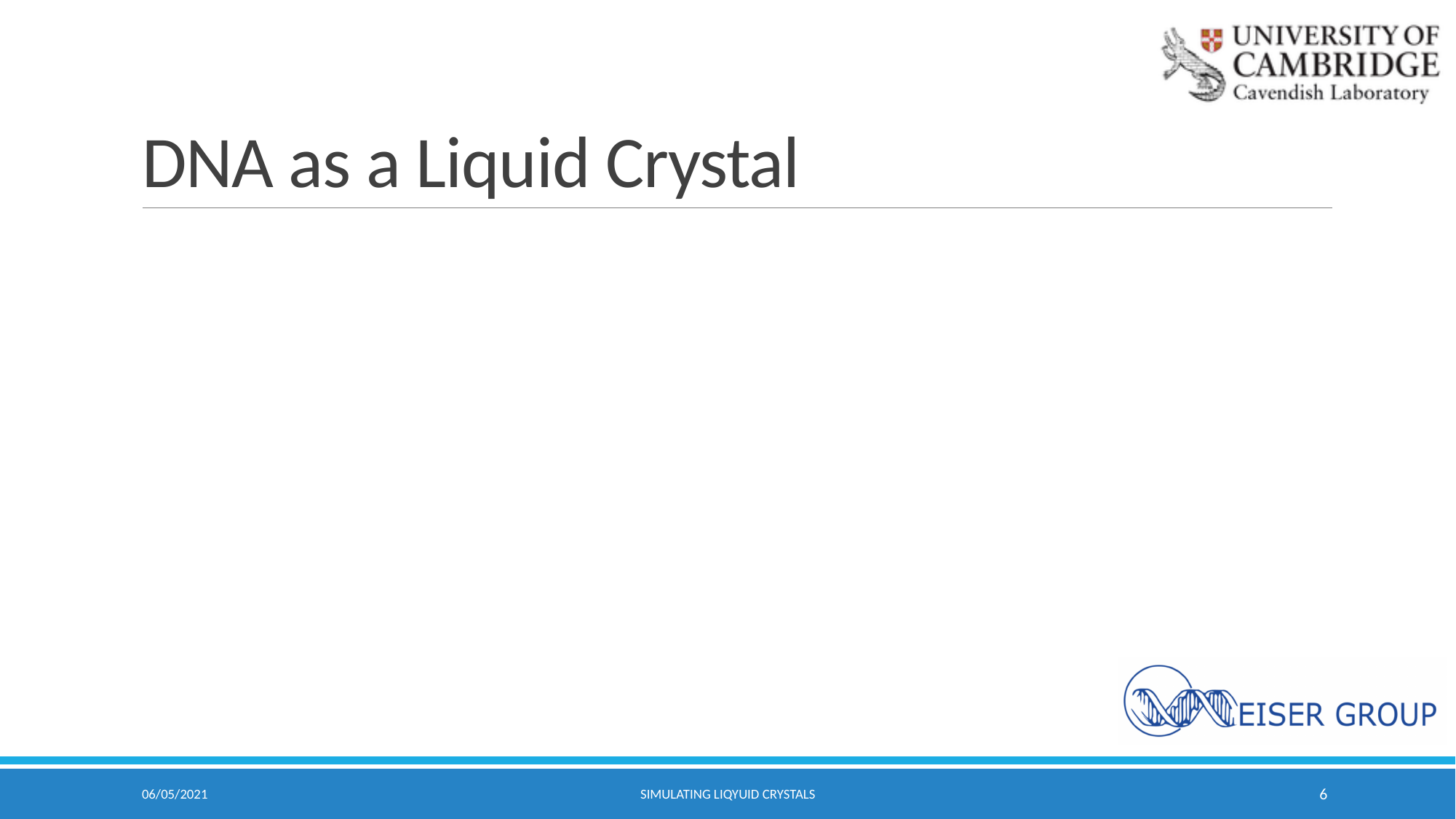

# DNA as a Liquid Crystal

06/05/2021
Simulating Liqyuid Crystals
6